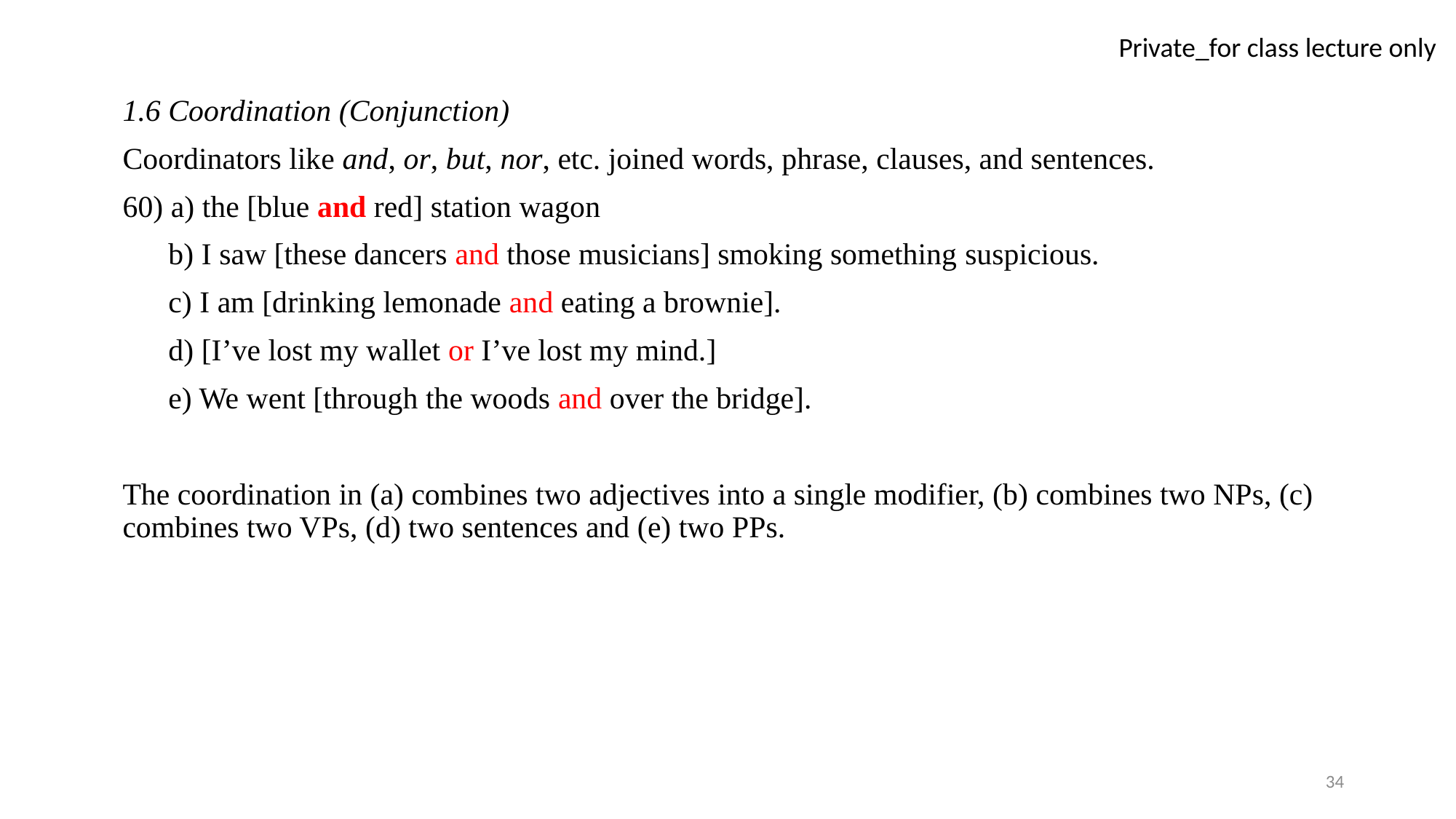

1.6 Coordination (Conjunction)
Coordinators like and, or, but, nor, etc. joined words, phrase, clauses, and sentences.
60) a) the [blue and red] station wagon
      b) I saw [these dancers and those musicians] smoking something suspicious.
      c) I am [drinking lemonade and eating a brownie].
      d) [I’ve lost my wallet or I’ve lost my mind.]
      e) We went [through the woods and over the bridge].

The coordination in (a) combines two adjectives into a single modifier, (b) combines two NPs, (c) combines two VPs, (d) two sentences and (e) two PPs.
34